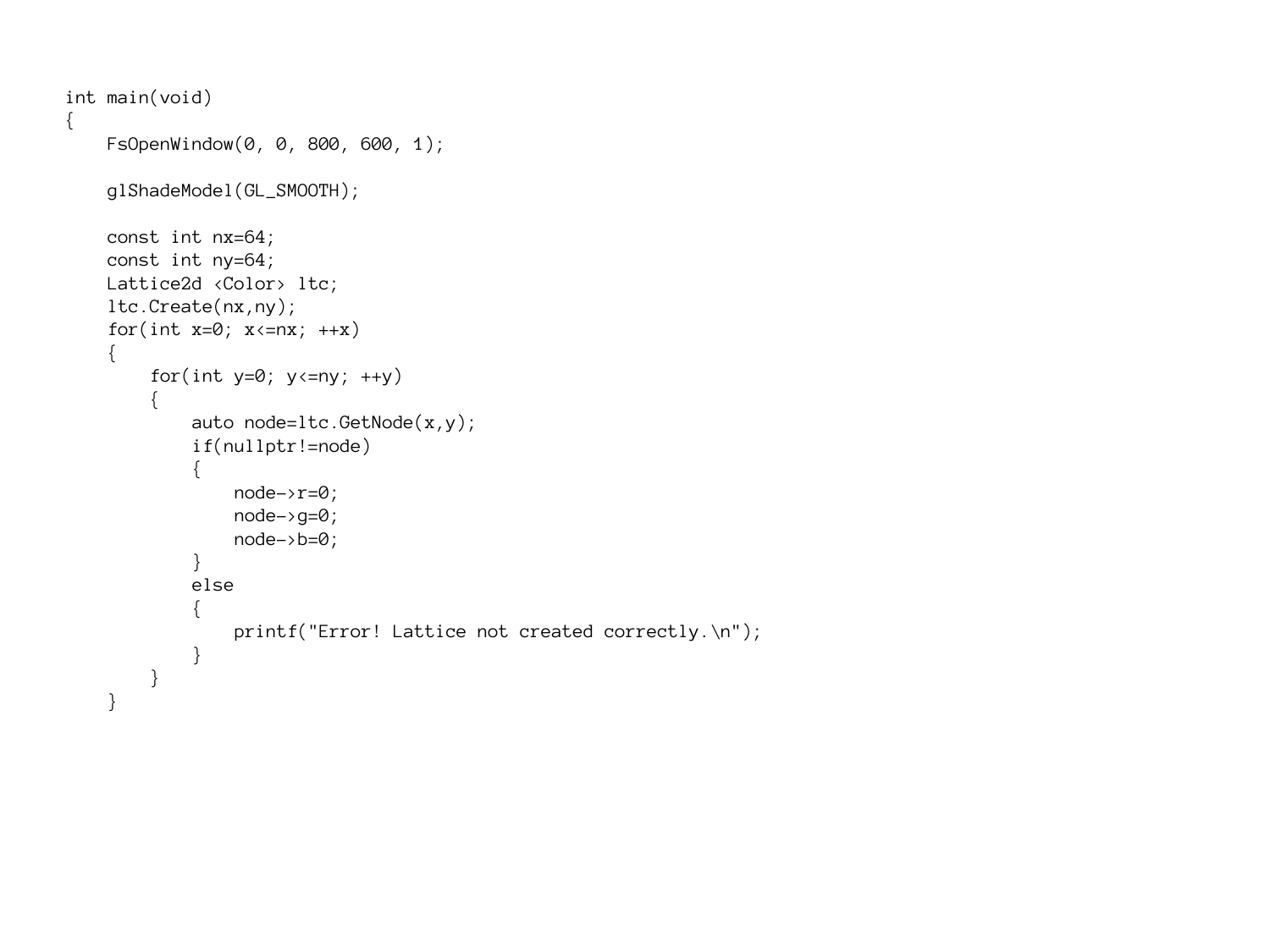

int main(void)
{
    FsOpenWindow(0, 0, 800, 600, 1);

    glShadeModel(GL_SMOOTH);

    const int nx=64;
    const int ny=64;
    Lattice2d <Color> ltc;
    ltc.Create(nx,ny);
    for(int x=0; x<=nx; ++x)
    {
        for(int y=0; y<=ny; ++y)
        {
            auto node=ltc.GetNode(x,y);
            if(nullptr!=node)
            {
                node->r=0;
                node->g=0;
                node->b=0;
            }
            else
            {
                printf("Error! Lattice not created correctly.\n");
            }
        }
    }